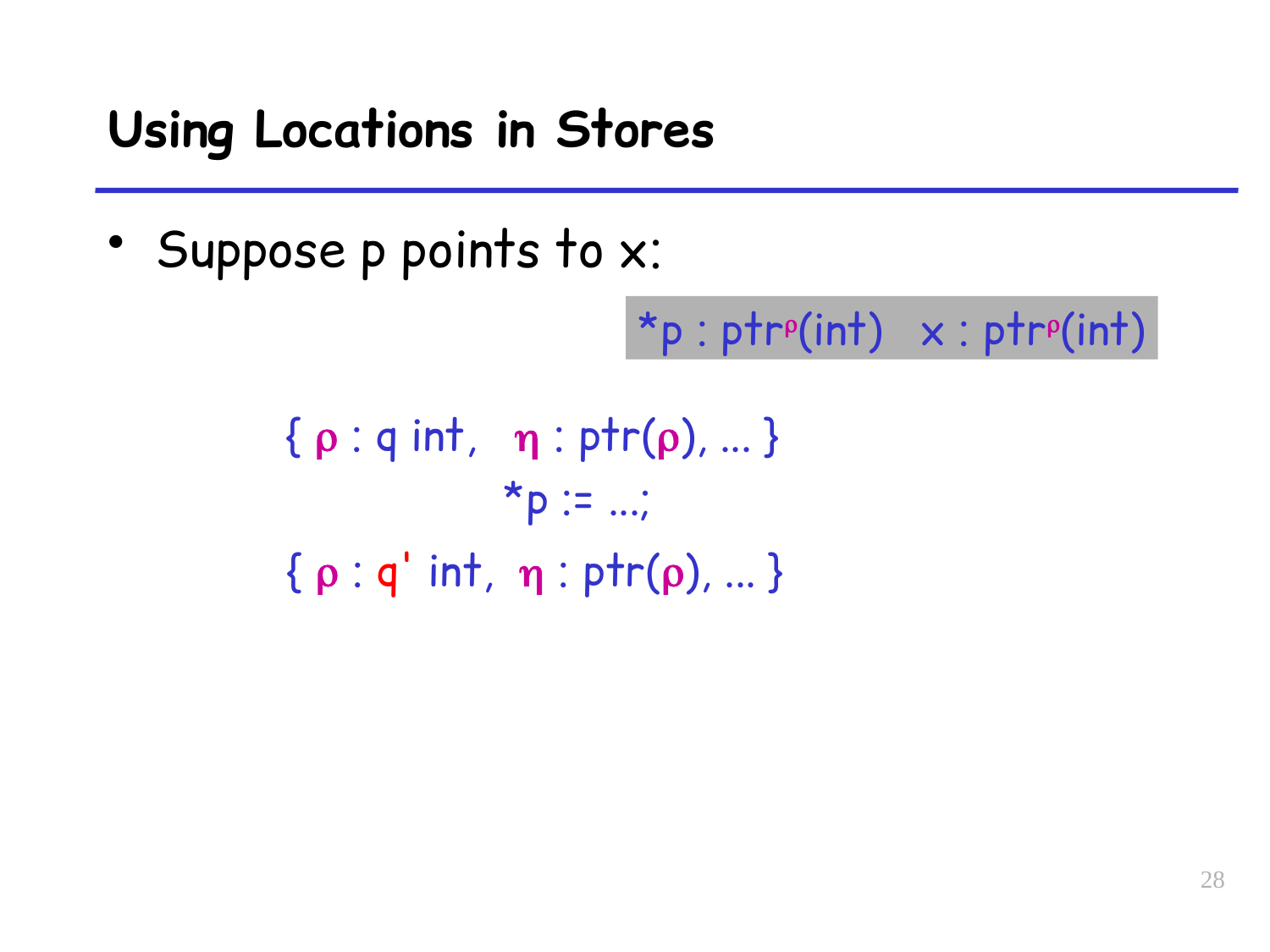

# Using Locations in Stores
Suppose p points to x:
*p : ptrρ(int)   x : ptrρ(int)
{ x : q int,   p : ptr(q int), ... }

{ ρ : q int,   η : ptr(ρ), ... }
	       *p := ...;
{ ρ : q' int,  η : ptr(ρ), ... }
28